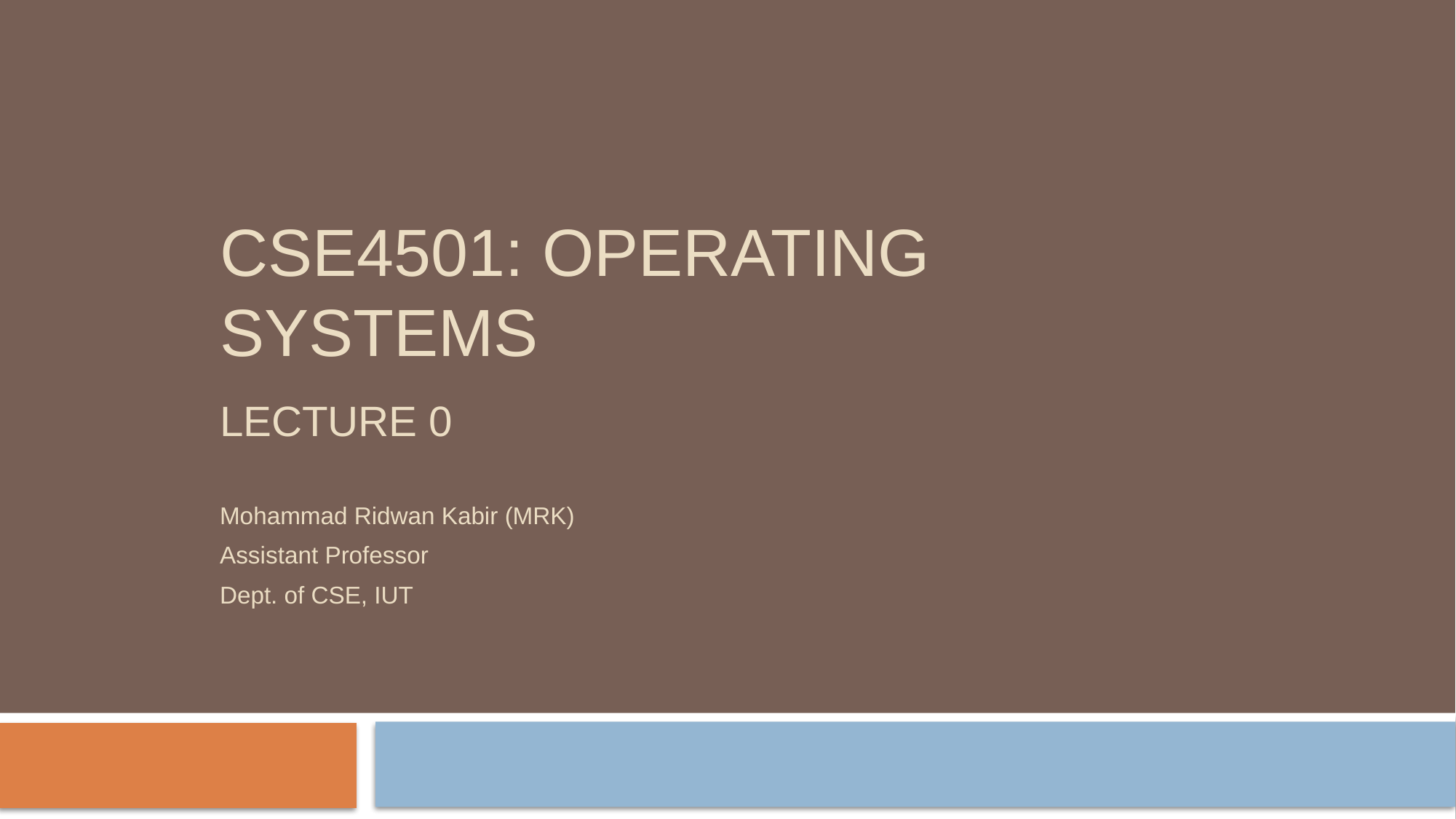

# CSE4501: Operating Systems Lecture 0
Mohammad Ridwan Kabir (MRK)
Assistant Professor
Dept. of CSE, IUT